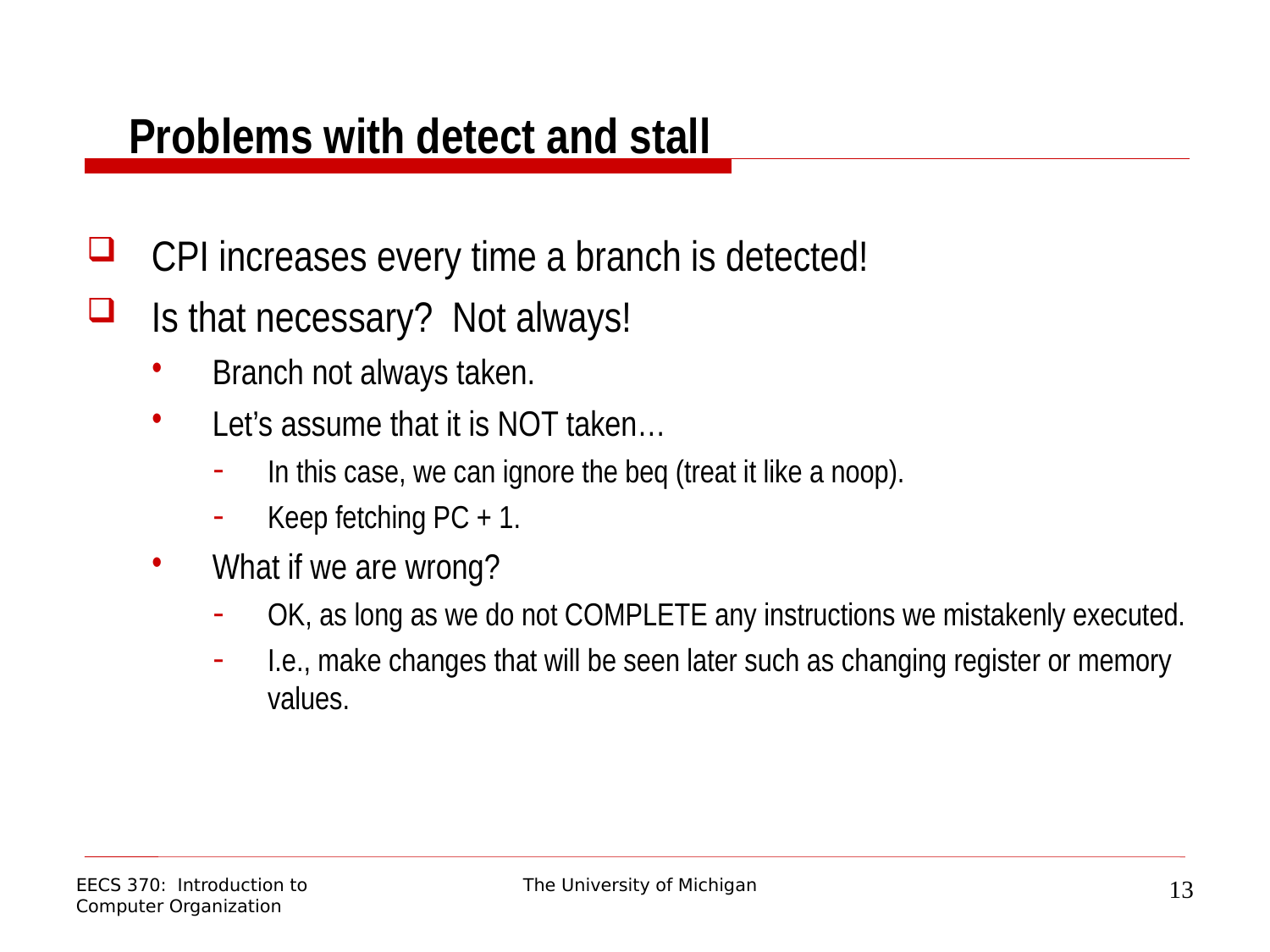

Problems with detect and stall
CPI increases every time a branch is detected!
Is that necessary?  Not always!
Branch not always taken.
Let’s assume that it is NOT taken…
In this case, we can ignore the beq (treat it like a noop).
Keep fetching PC + 1.
What if we are wrong?
OK, as long as we do not COMPLETE any instructions we mistakenly executed.
I.e., make changes that will be seen later such as changing register or memory values.
13